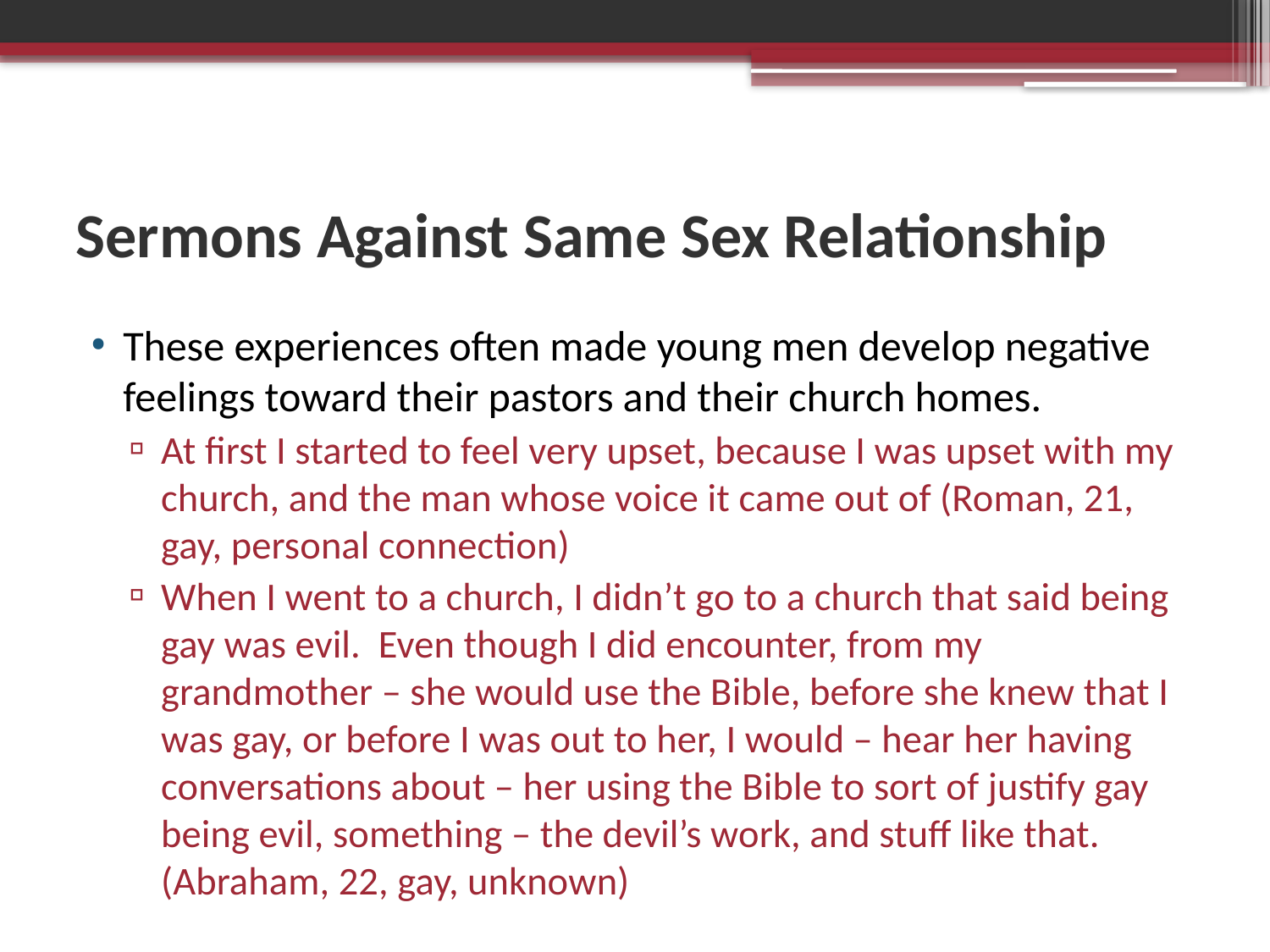

# Sermons Against Same Sex Relationship
These experiences often made young men develop negative feelings toward their pastors and their church homes.
At first I started to feel very upset, because I was upset with my church, and the man whose voice it came out of (Roman, 21, gay, personal connection)
When I went to a church, I didn’t go to a church that said being gay was evil.  Even though I did encounter, from my grandmother – she would use the Bible, before she knew that I was gay, or before I was out to her, I would – hear her having conversations about – her using the Bible to sort of justify gay being evil, something – the devil’s work, and stuff like that. (Abraham, 22, gay, unknown)